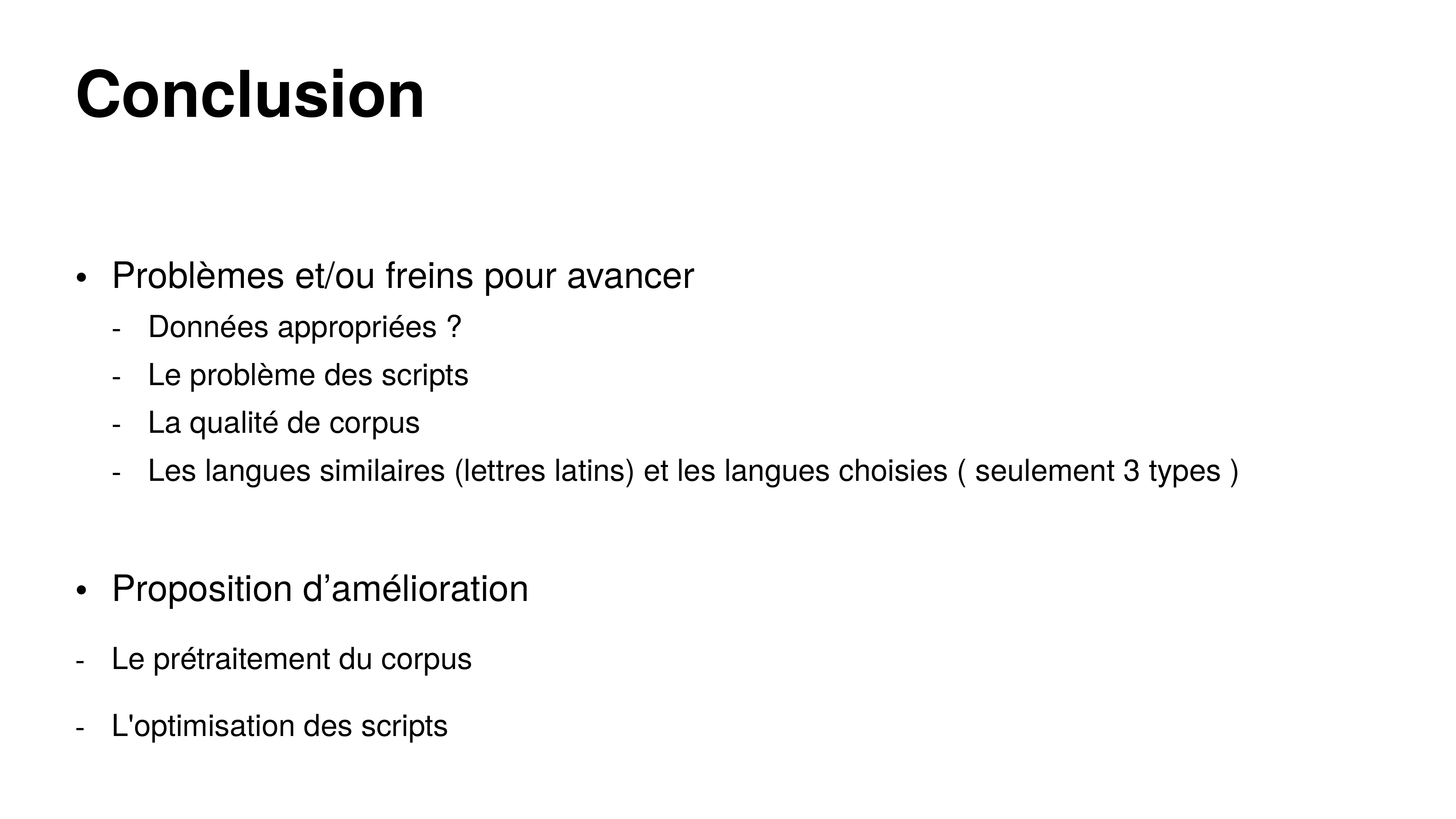

# Conclusion

Problèmes et/ou freins pour avancer
Données appropriées ?
Le problème des scripts
La qualité de corpus
Les langues similaires (lettres latins) et les langues choisies ( seulement 3 types )

Proposition d’amélioration
Le prétraitement du corpus
L'optimisation des scripts